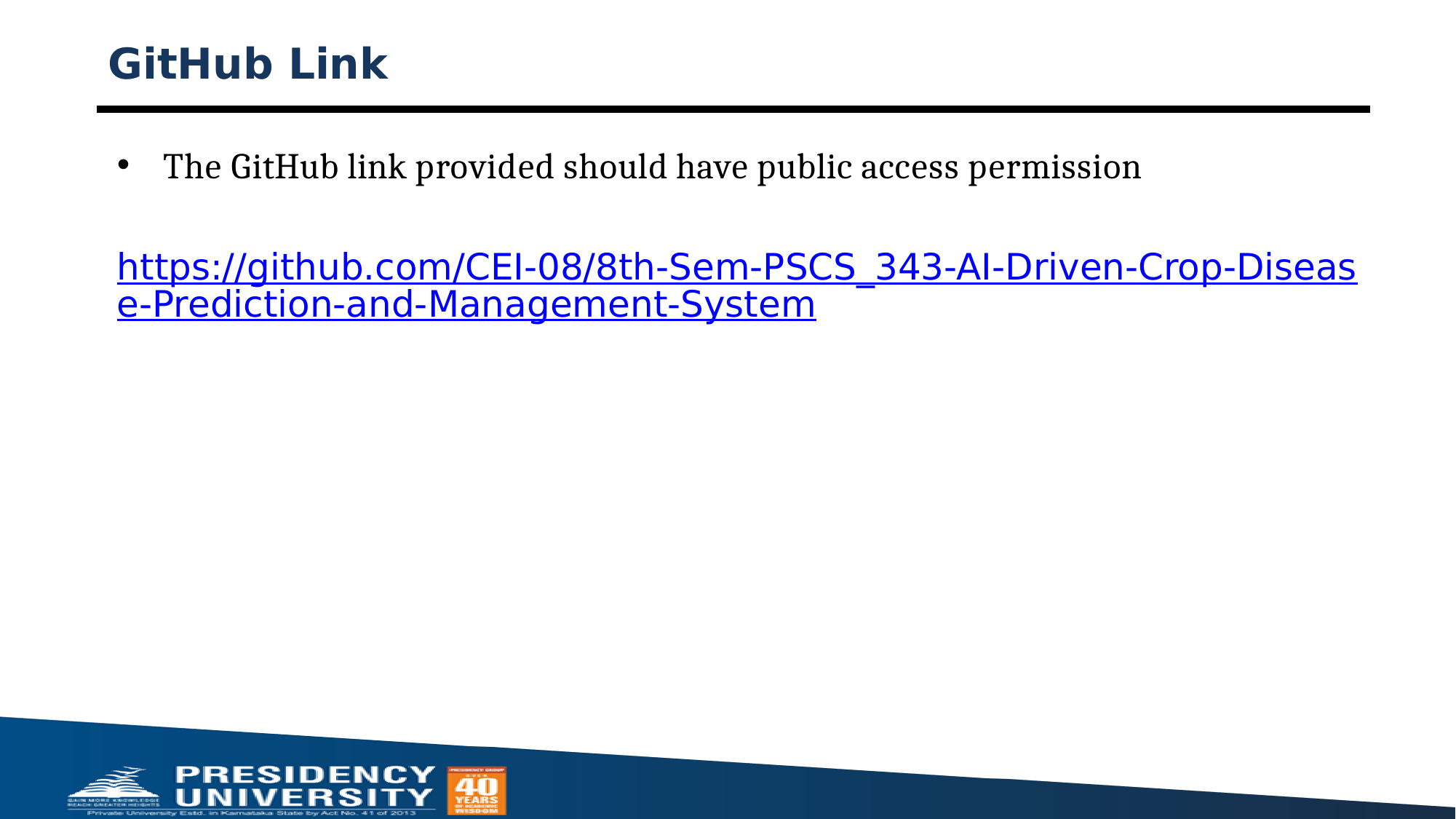

# GitHub Link
The GitHub link provided should have public access permission

https://github.com/CEI-08/8th-Sem-PSCS_343-AI-Driven-Crop-Disease-Prediction-and-Management-System